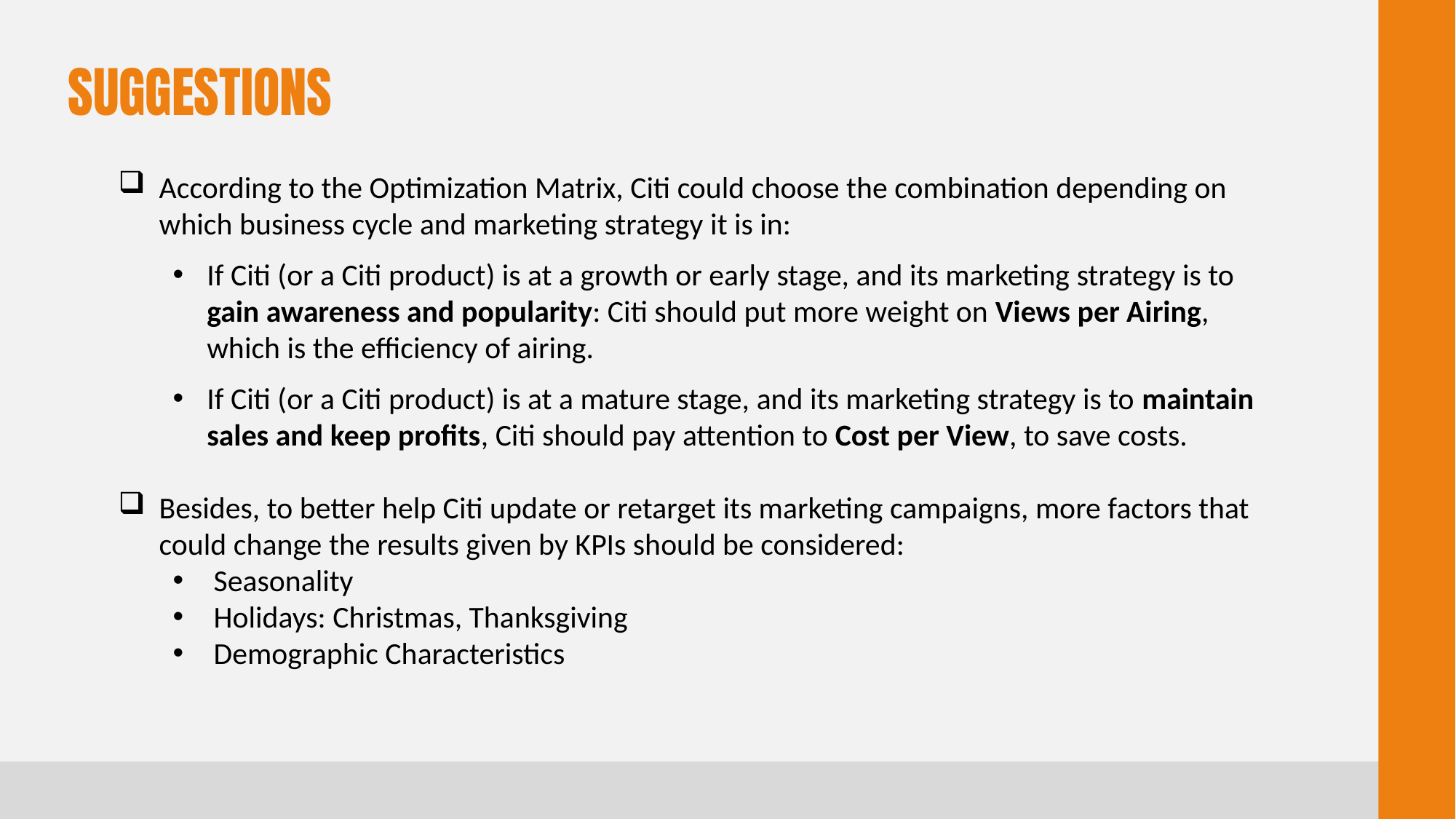

# Suggestions
According to the Optimization Matrix, Citi could choose the combination depending on which business cycle and marketing strategy it is in:

If Citi (or a Citi product) is at a growth or early stage, and its marketing strategy is to gain awareness and popularity: Citi should put more weight on Views per Airing, which is the efficiency of airing.

If Citi (or a Citi product) is at a mature stage, and its marketing strategy is to maintain sales and keep profits, Citi should pay attention to Cost per View, to save costs.

Besides, to better help Citi update or retarget its marketing campaigns, more factors that could change the results given by KPIs should be considered:
Seasonality
Holidays: Christmas, Thanksgiving
Demographic Characteristics